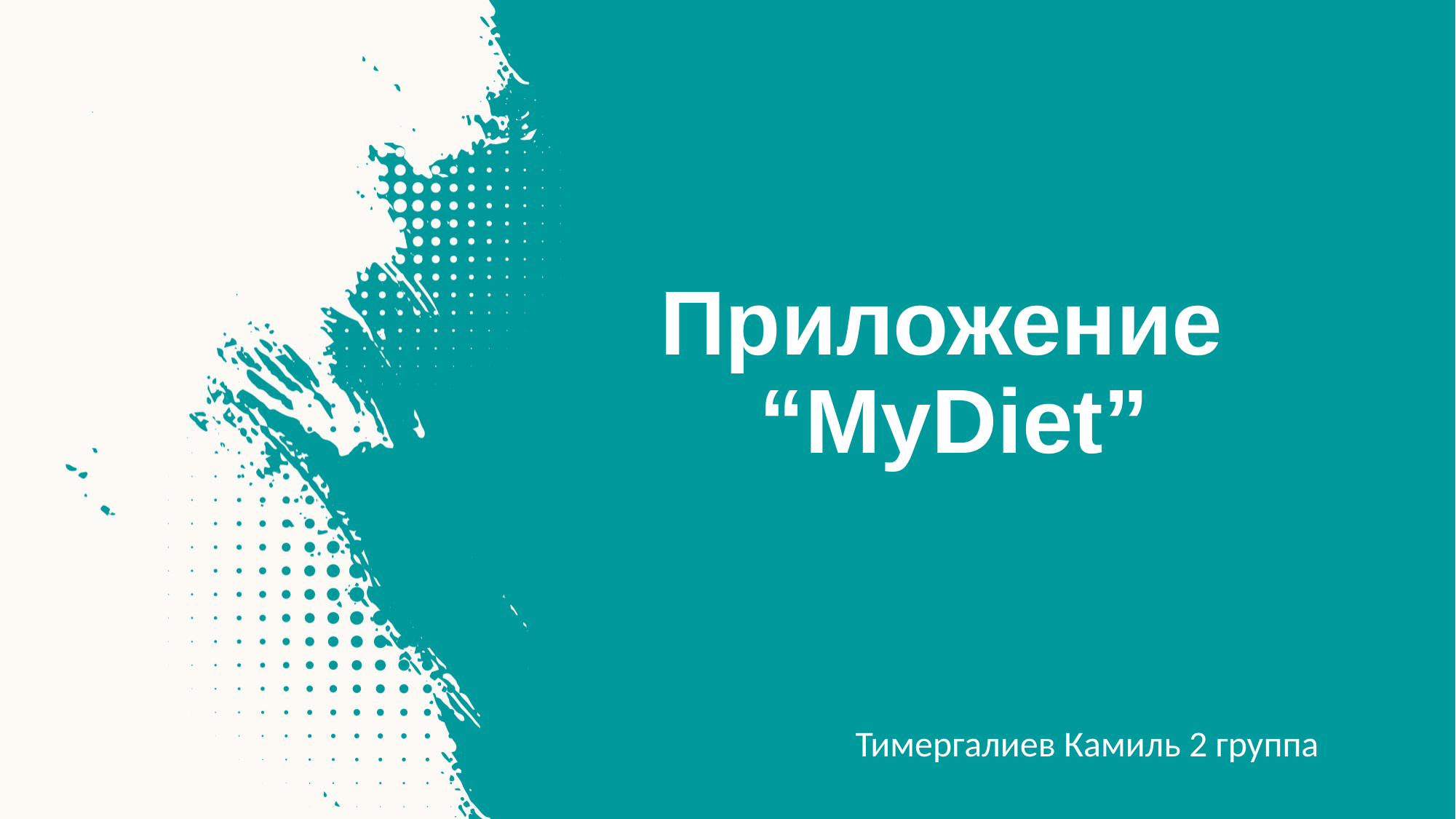

# Приложение “MyDiet”
Тимергалиев Камиль 2 группа